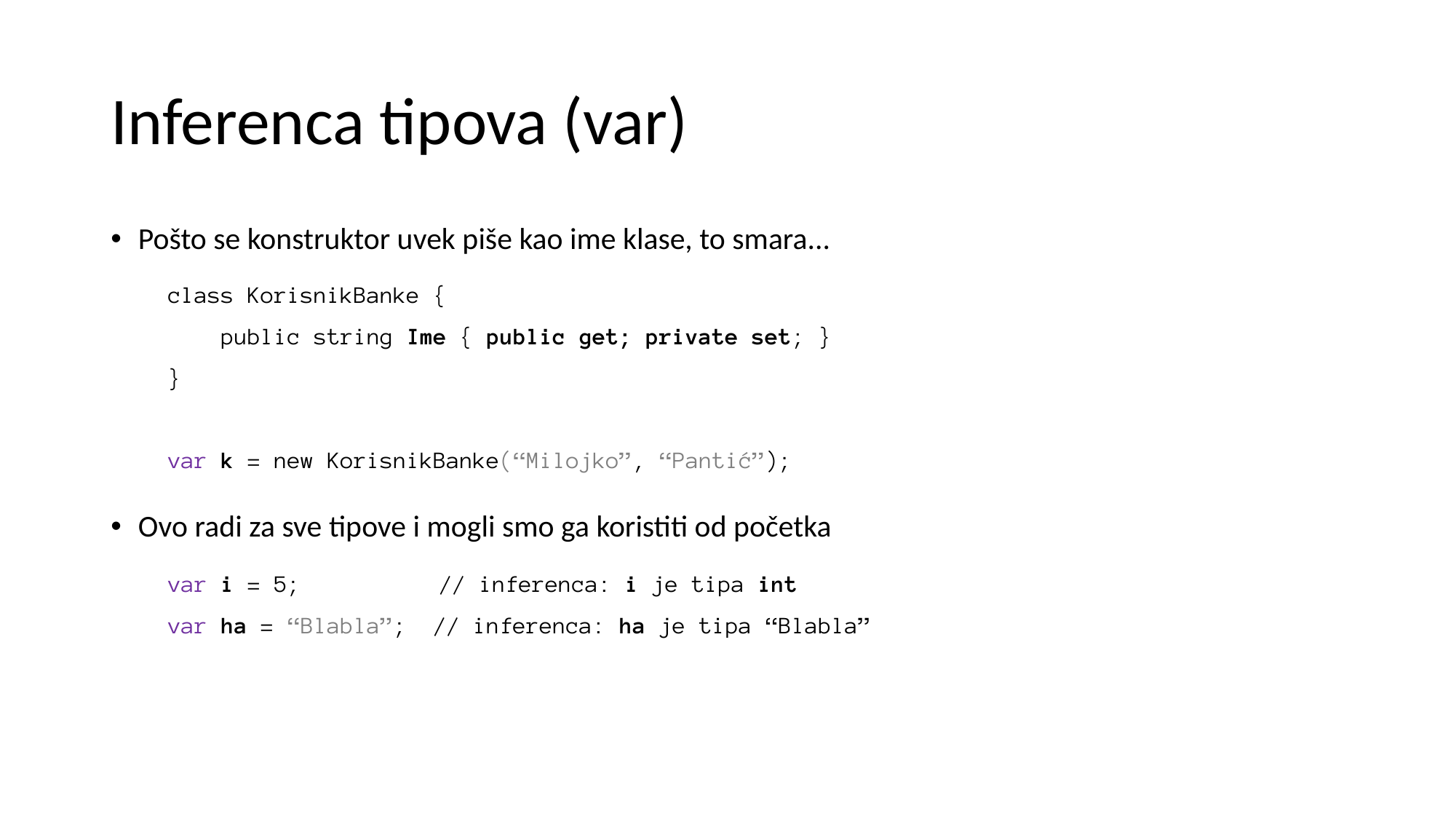

# Inferenca tipova (var)
Pošto se konstruktor uvek piše kao ime klase, to smara...

Ovo radi za sve tipove i mogli smo ga koristiti od početka
class KorisnikBanke {
    public string Ime { public get; private set; }
}

var k = new KorisnikBanke(“Milojko”, “Pantić”);

var i = 5; 	    // inferenca: i je tipa int
var ha = “Blabla”;  // inferenca: ha je tipa “Blabla”